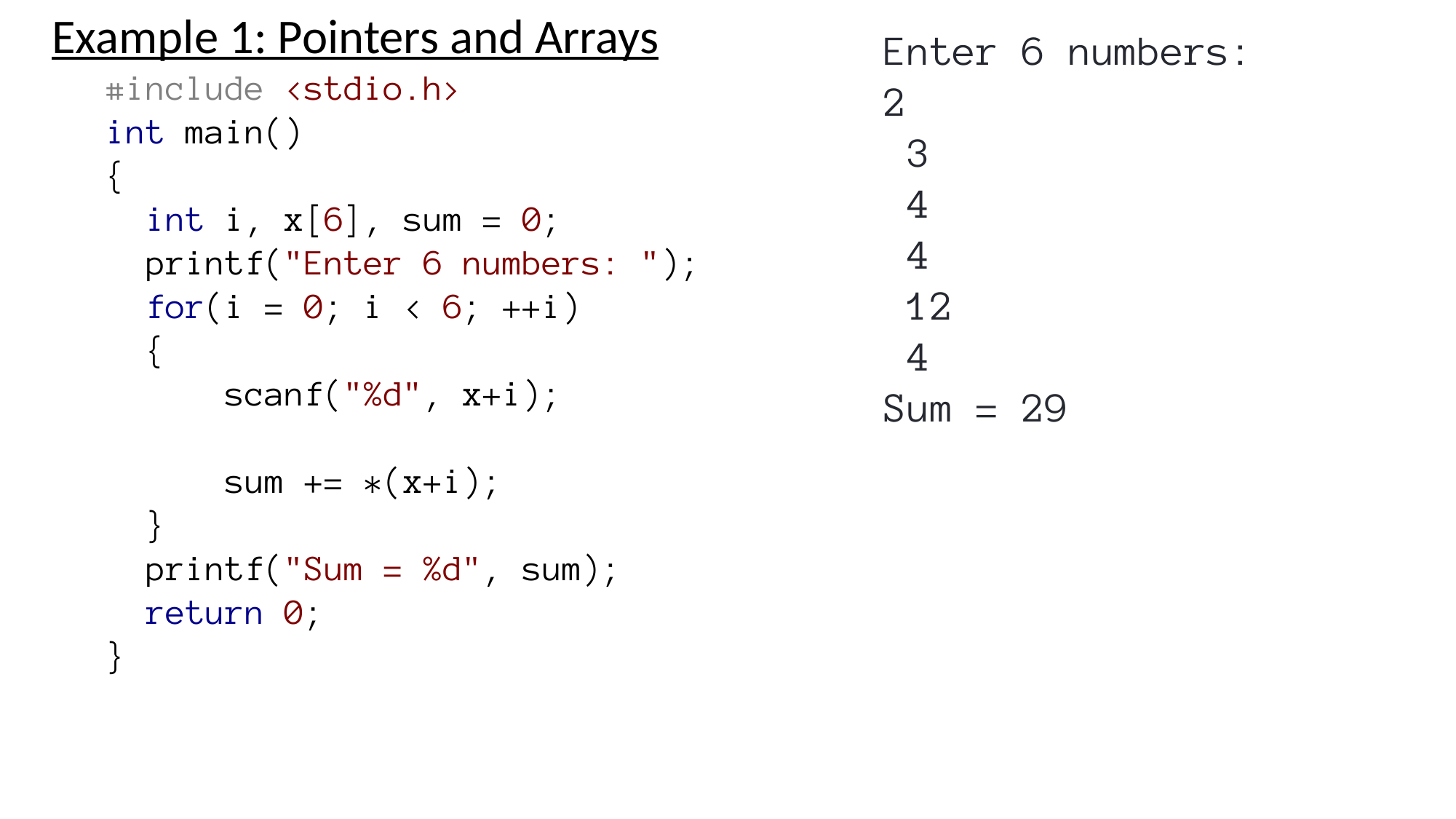

Example 1: Pointers and Arrays
#include <stdio.h>
int main()
{
  int i, x[6], sum = 0;
  printf("Enter 6 numbers: ");
  for(i = 0; i < 6; ++i)
  {
      scanf("%d", x+i);

      sum += *(x+i);
  }
  printf("Sum = %d", sum);
  return 0;
}
Enter 6 numbers:   2
 3
 4
 4
 12
 4
Sum = 29